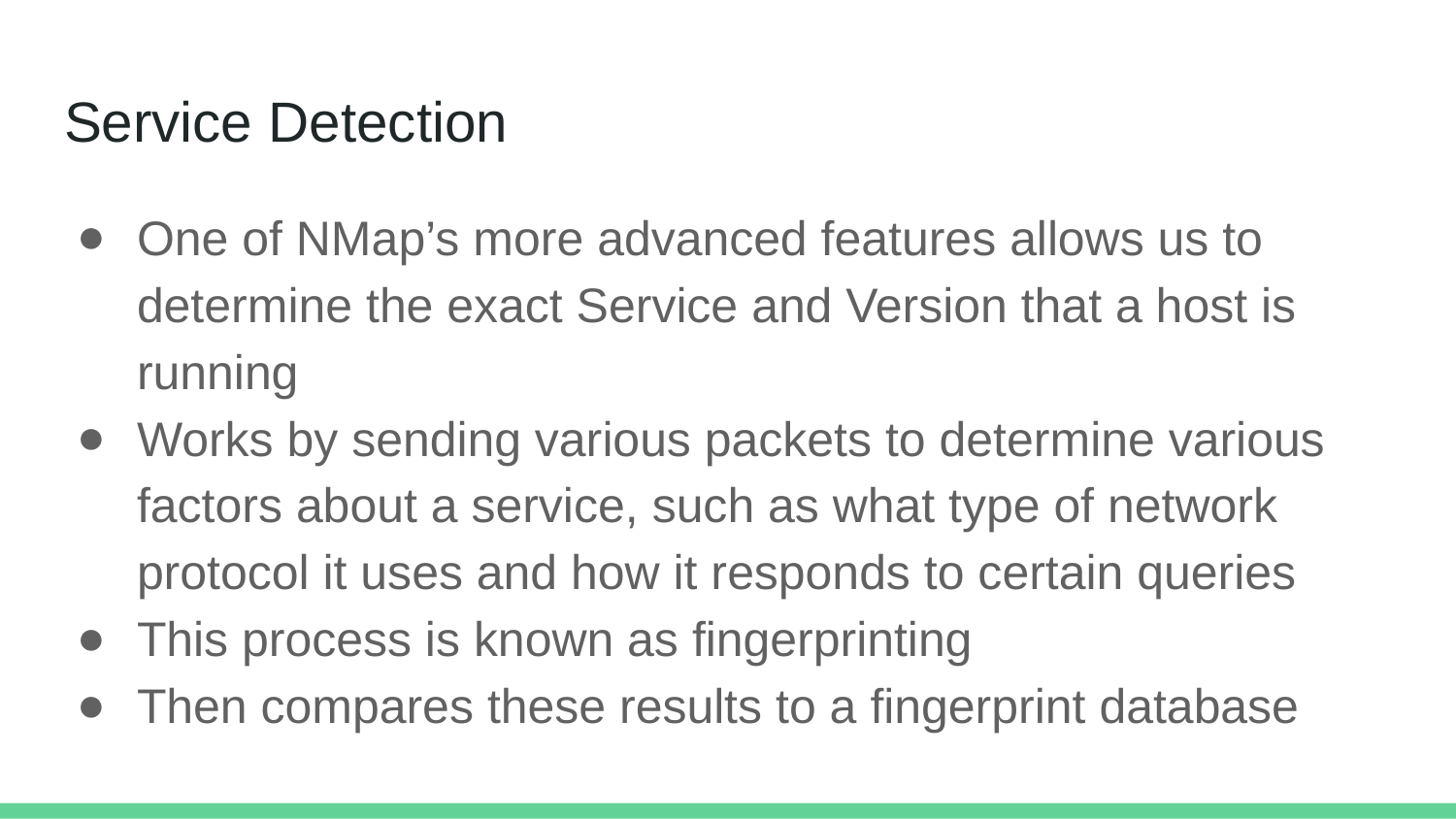

# Service Detection
One of NMap’s more advanced features allows us to determine the exact Service and Version that a host is running
Works by sending various packets to determine various factors about a service, such as what type of network protocol it uses and how it responds to certain queries
This process is known as fingerprinting
Then compares these results to a fingerprint database